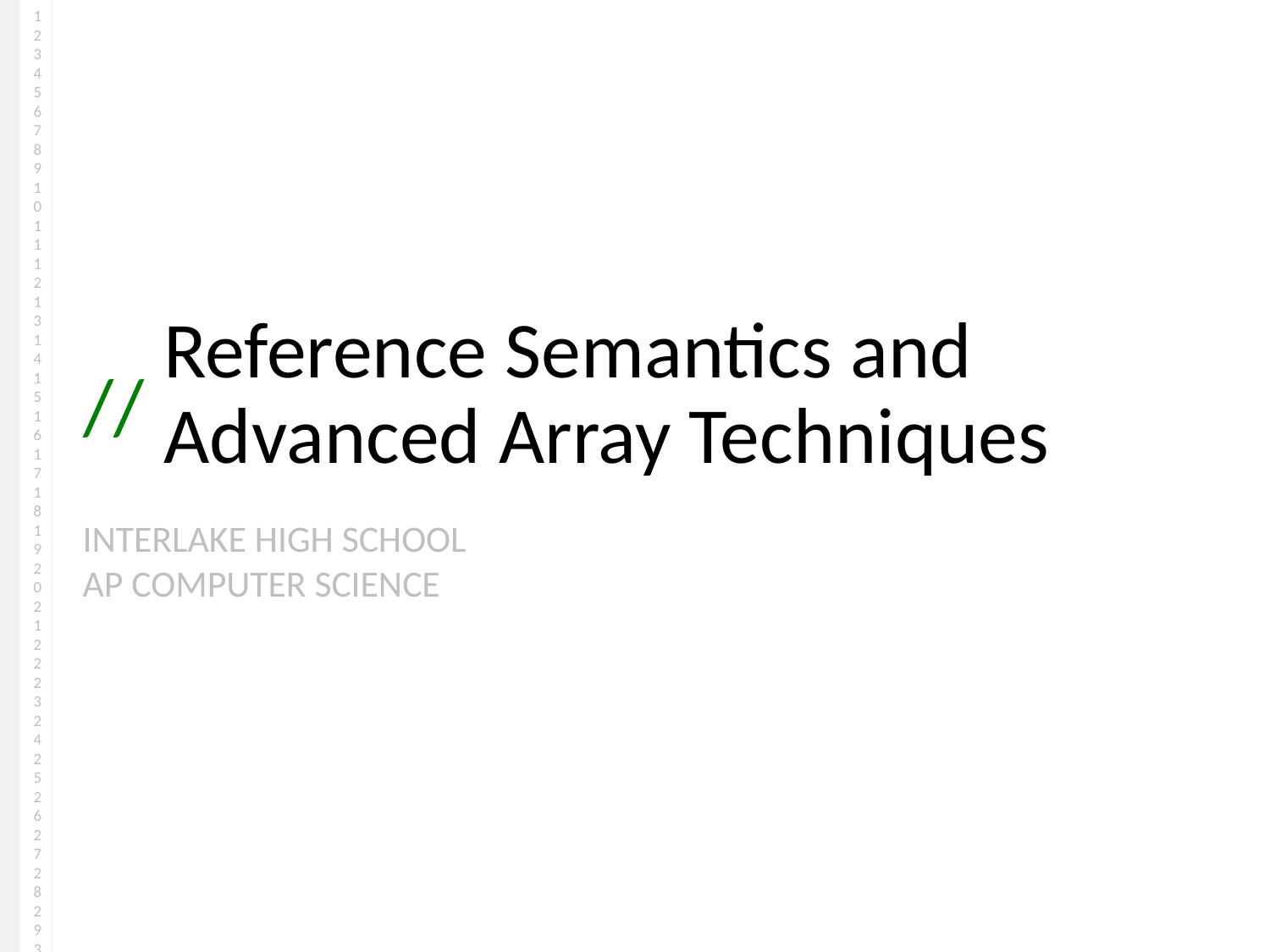

# Reference Semantics and Advanced Array Techniques